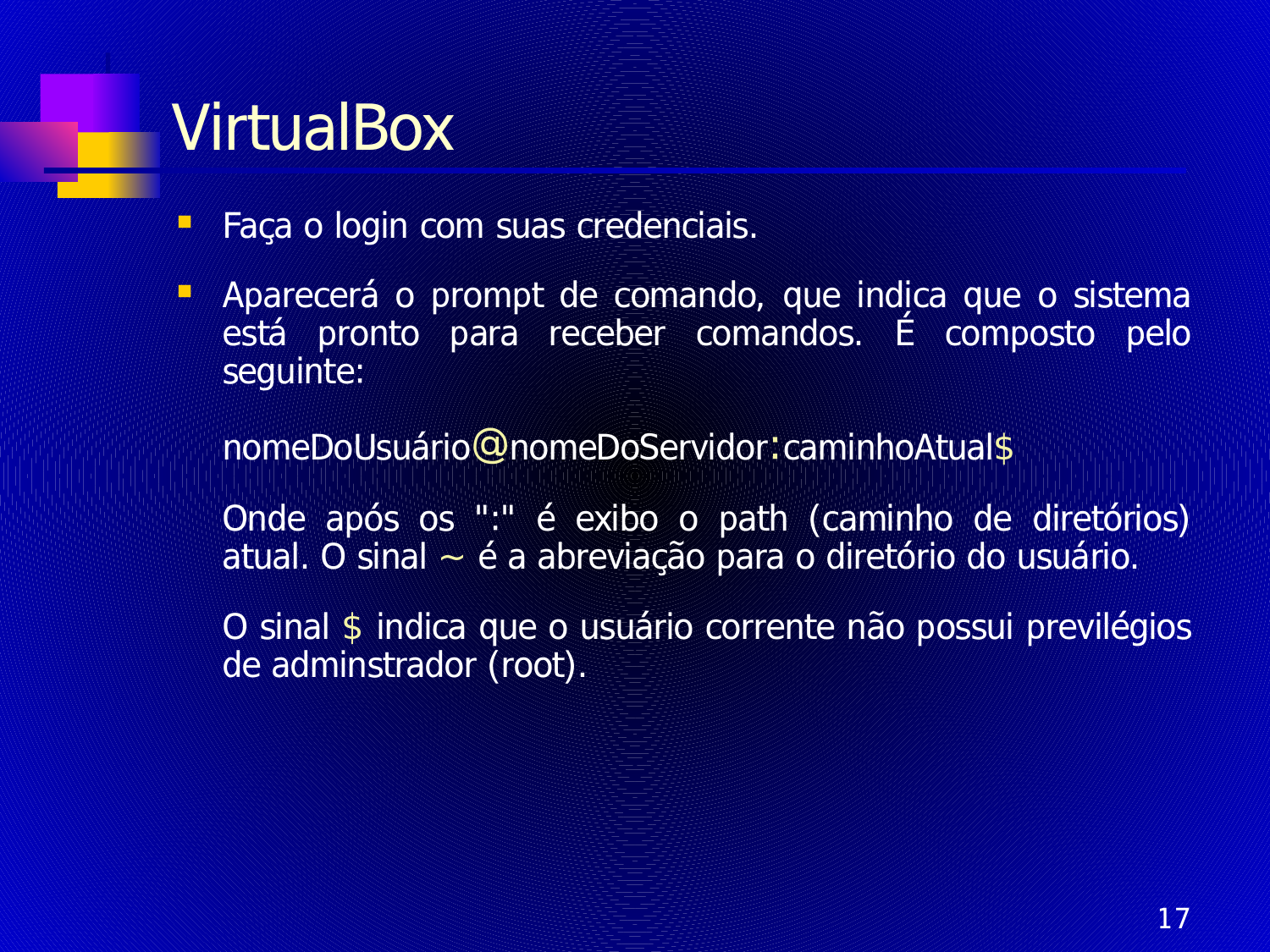

# VirtualBox
Faça o login com suas credenciais.
Aparecerá o prompt de comando, que indica que o sistema está pronto para receber comandos. É composto pelo seguinte:
nomeDoUsuário@nomeDoServidor:caminhoAtual$
Onde após os ":" é exibo o path (caminho de diretórios) atual. O sinal ~ é a abreviação para o diretório do usuário.
O sinal $ indica que o usuário corrente não possui previlégios de adminstrador (root).
17